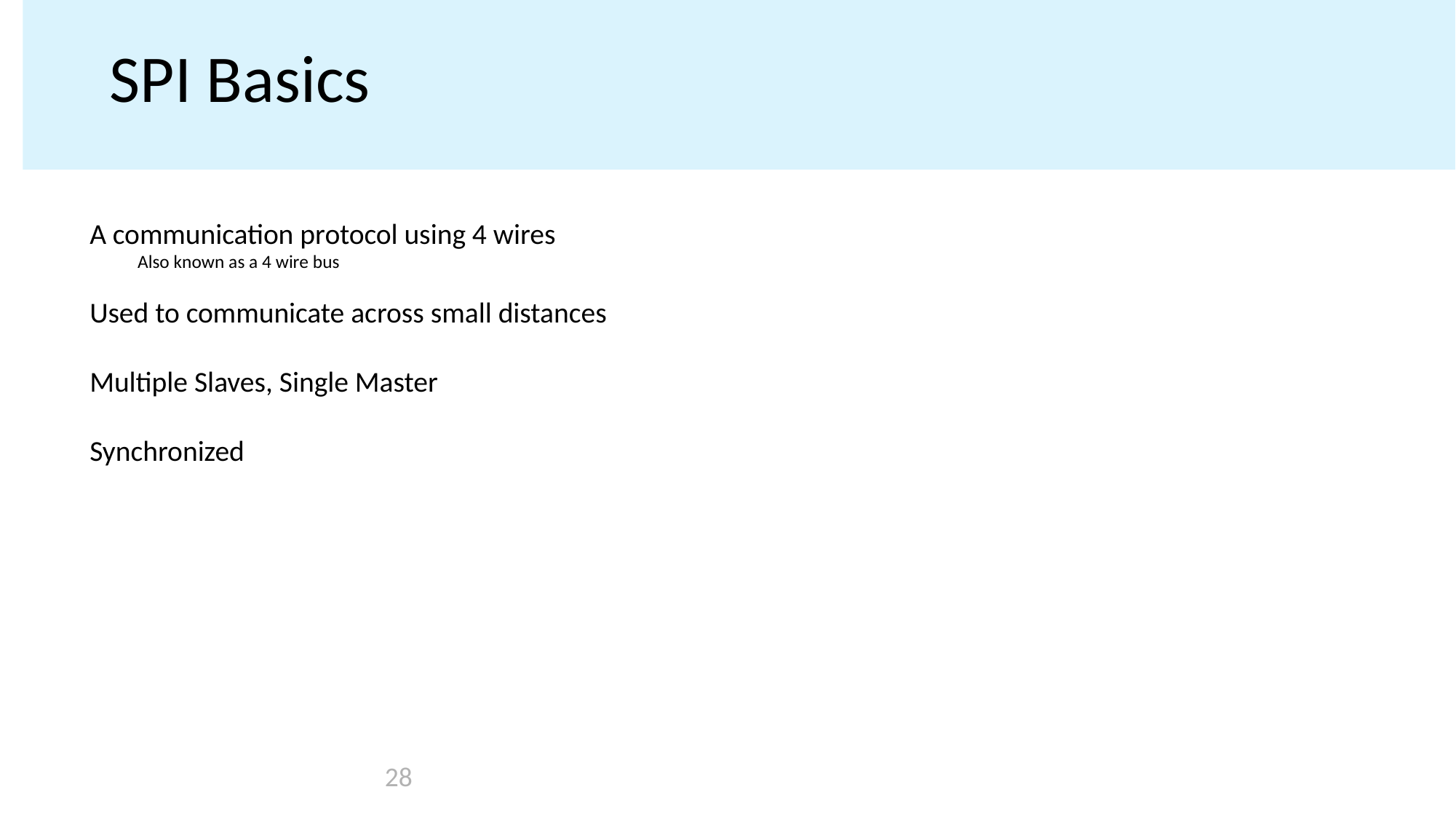

# SPI Basics
A communication protocol using 4 wires
Also known as a 4 wire bus

Used to communicate across small distances

Multiple Slaves, Single Master

Synchronized

28